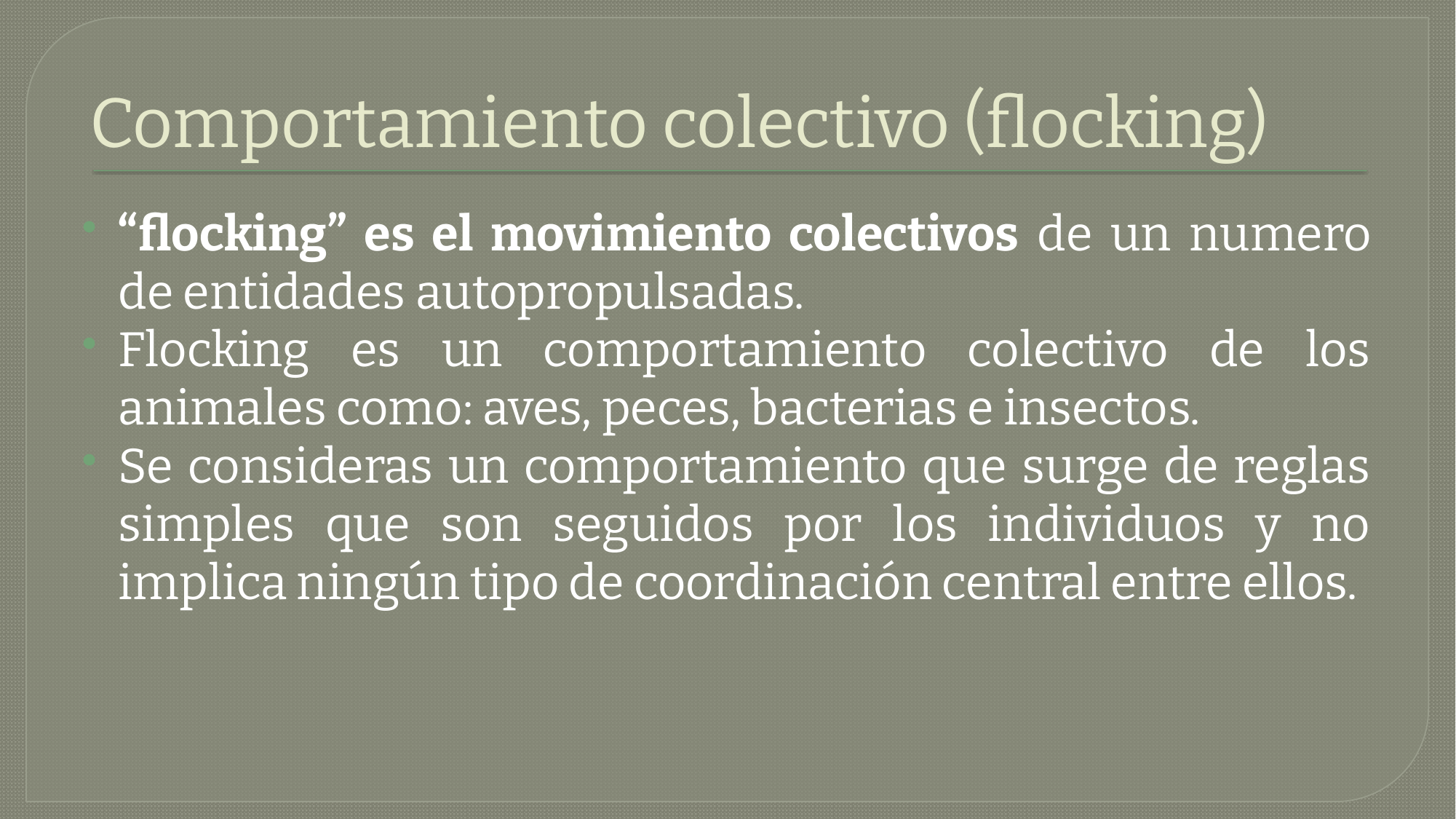

# Comportamiento colectivo (flocking)
“flocking” es el movimiento colectivos de un numero de entidades autopropulsadas.
Flocking es un comportamiento colectivo de los animales como: aves, peces, bacterias e insectos.
Se consideras un comportamiento que surge de reglas simples que son seguidos por los individuos y no implica ningún tipo de coordinación central entre ellos.